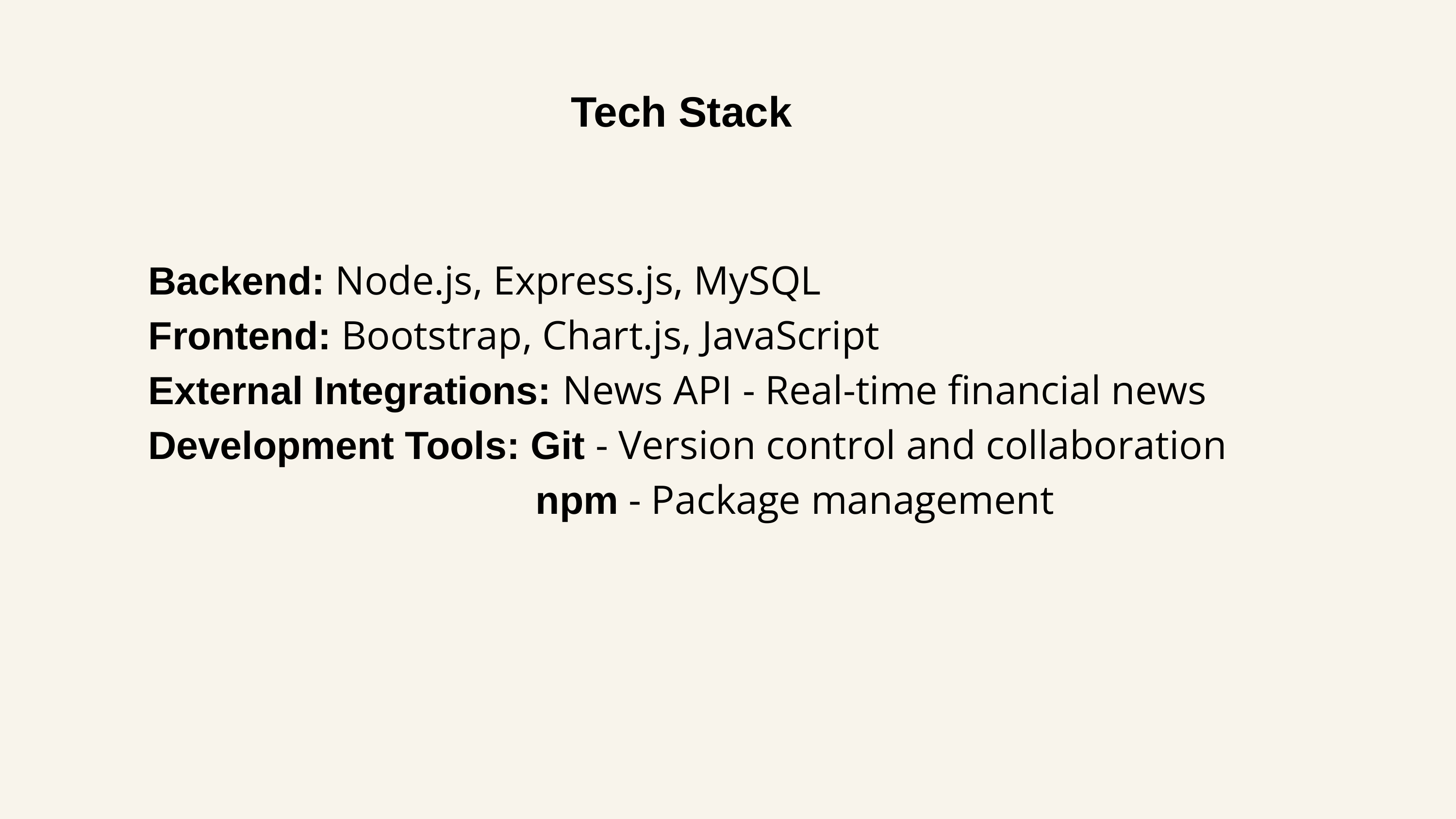

Tech Stack

Backend: Node.js, Express.js, MySQL
Frontend: Bootstrap, Chart.js, JavaScript
External Integrations: News API - Real-time financial news
Development Tools: Git - Version control and collaboration
                                      npm - Package management